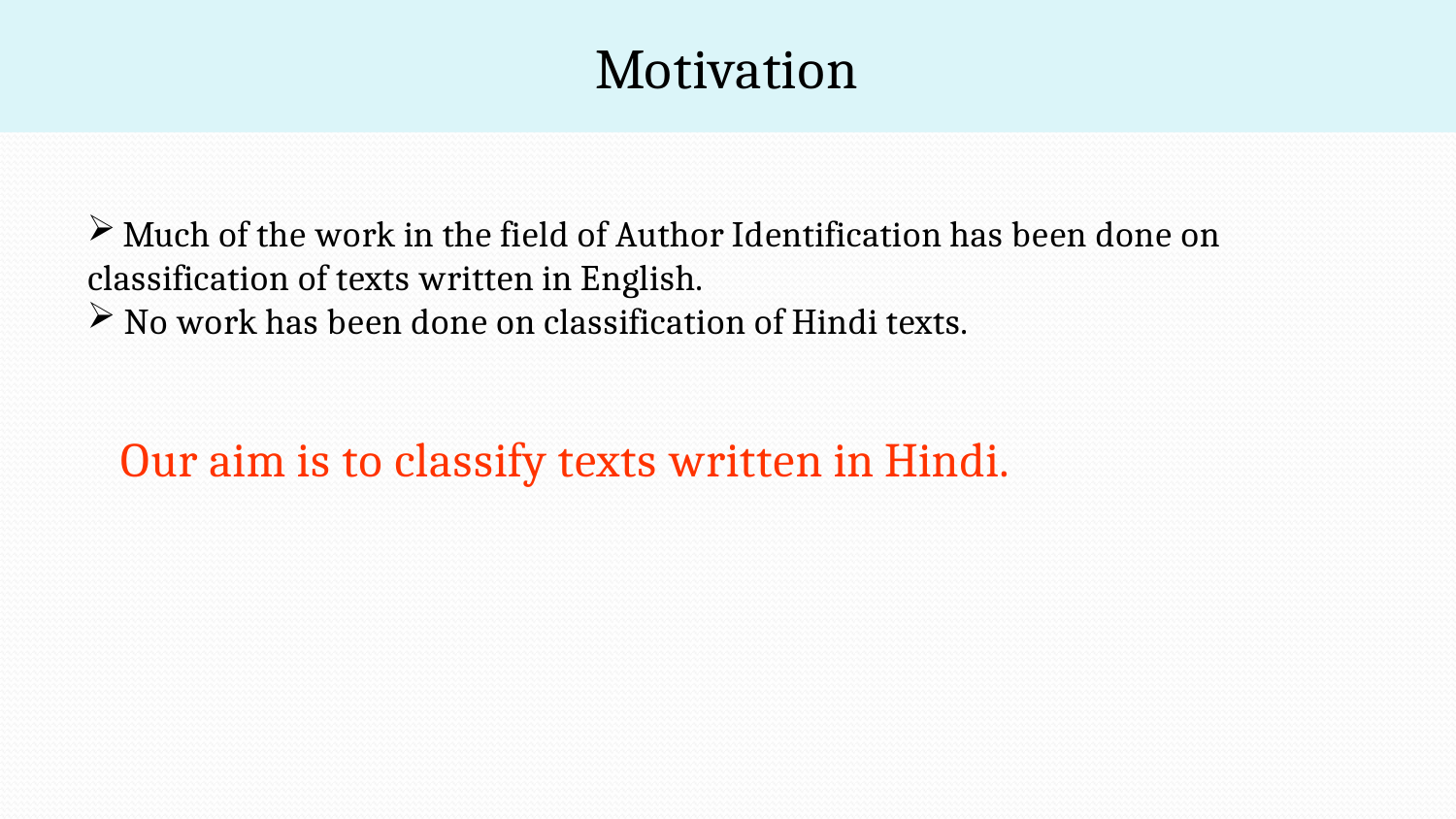

Motivation
 Much of the work in the field of Author Identification has been done on classification of texts written in English.
 No work has been done on classification of Hindi texts.

   Our aim is to classify texts written in Hindi.